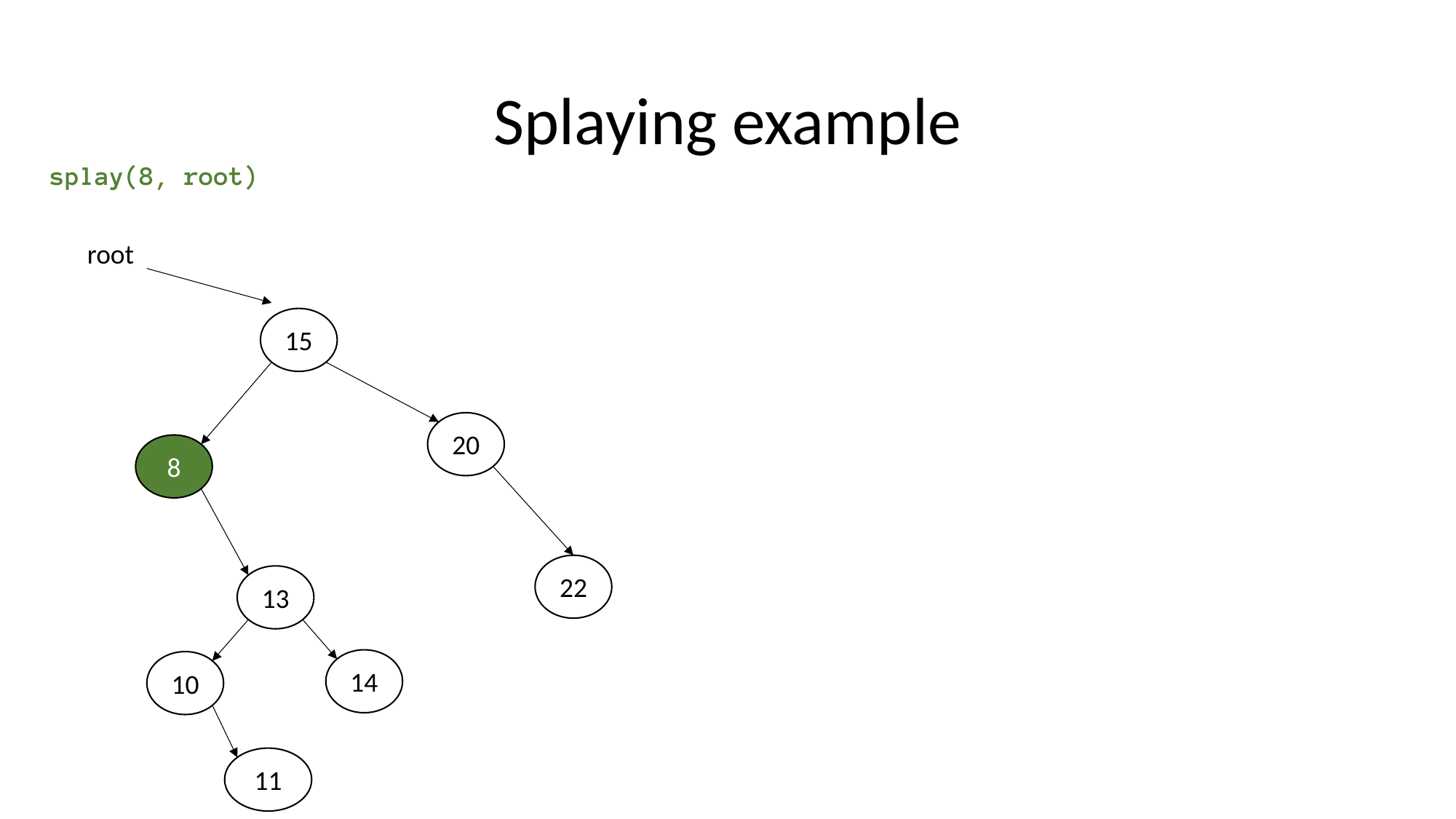

# Splaying example
splay(8, root)
root
15
20
8
22
13
14
10
11